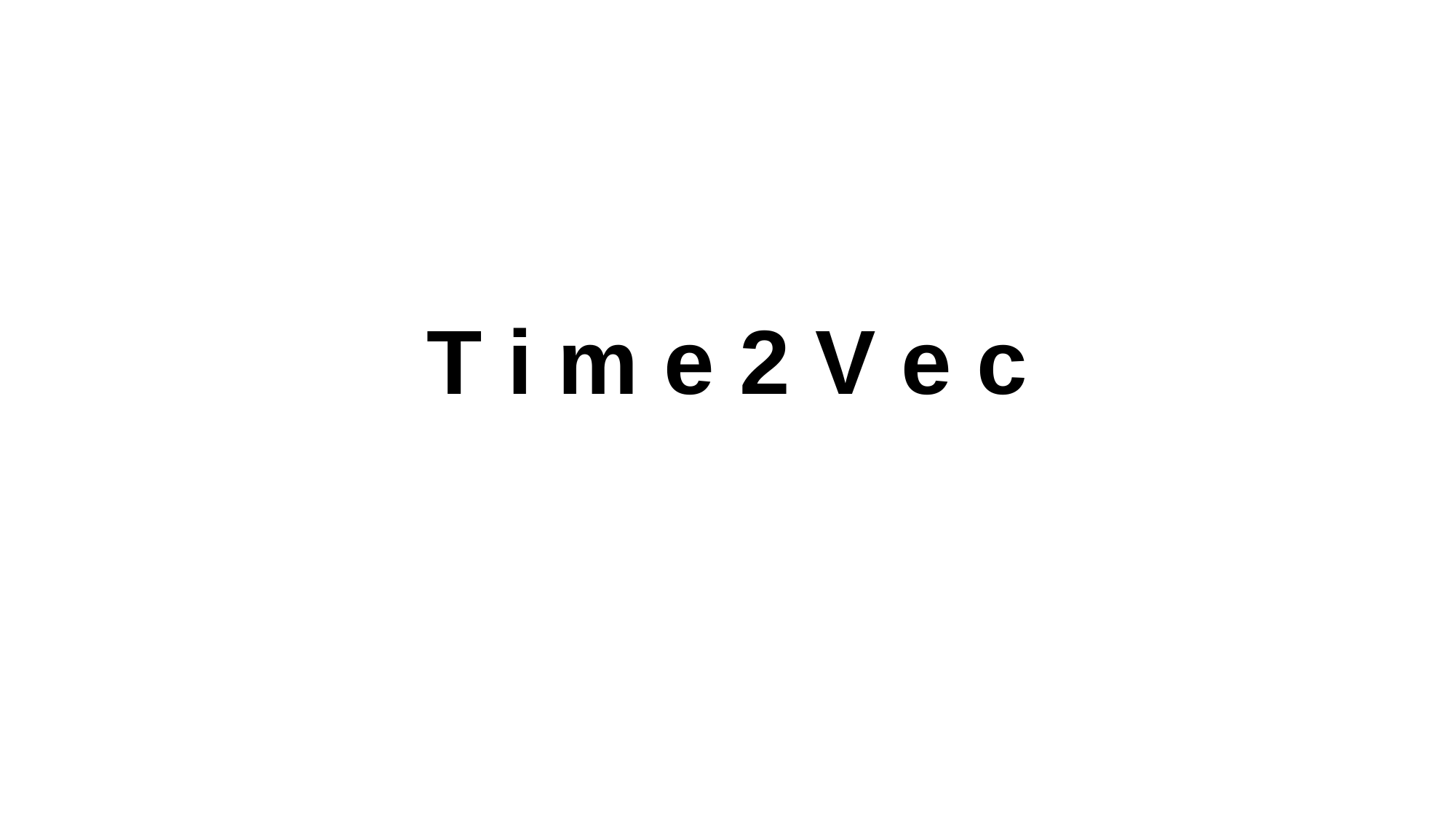

# T i m e 2 V e c